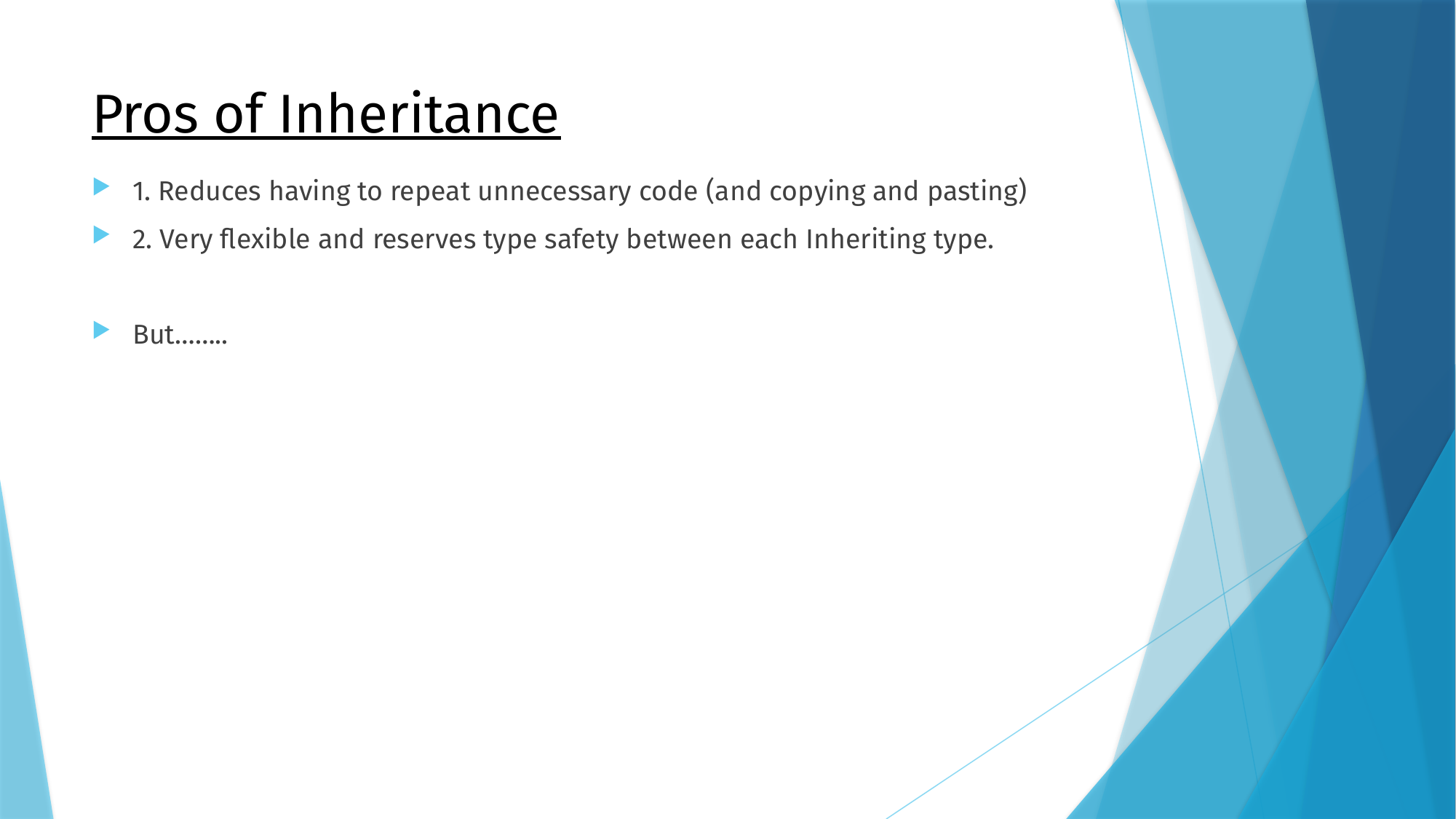

# Pros of Inheritance
1. Reduces having to repeat unnecessary code (and copying and pasting)
2. Very flexible and reserves type safety between each Inheriting type.

But……..